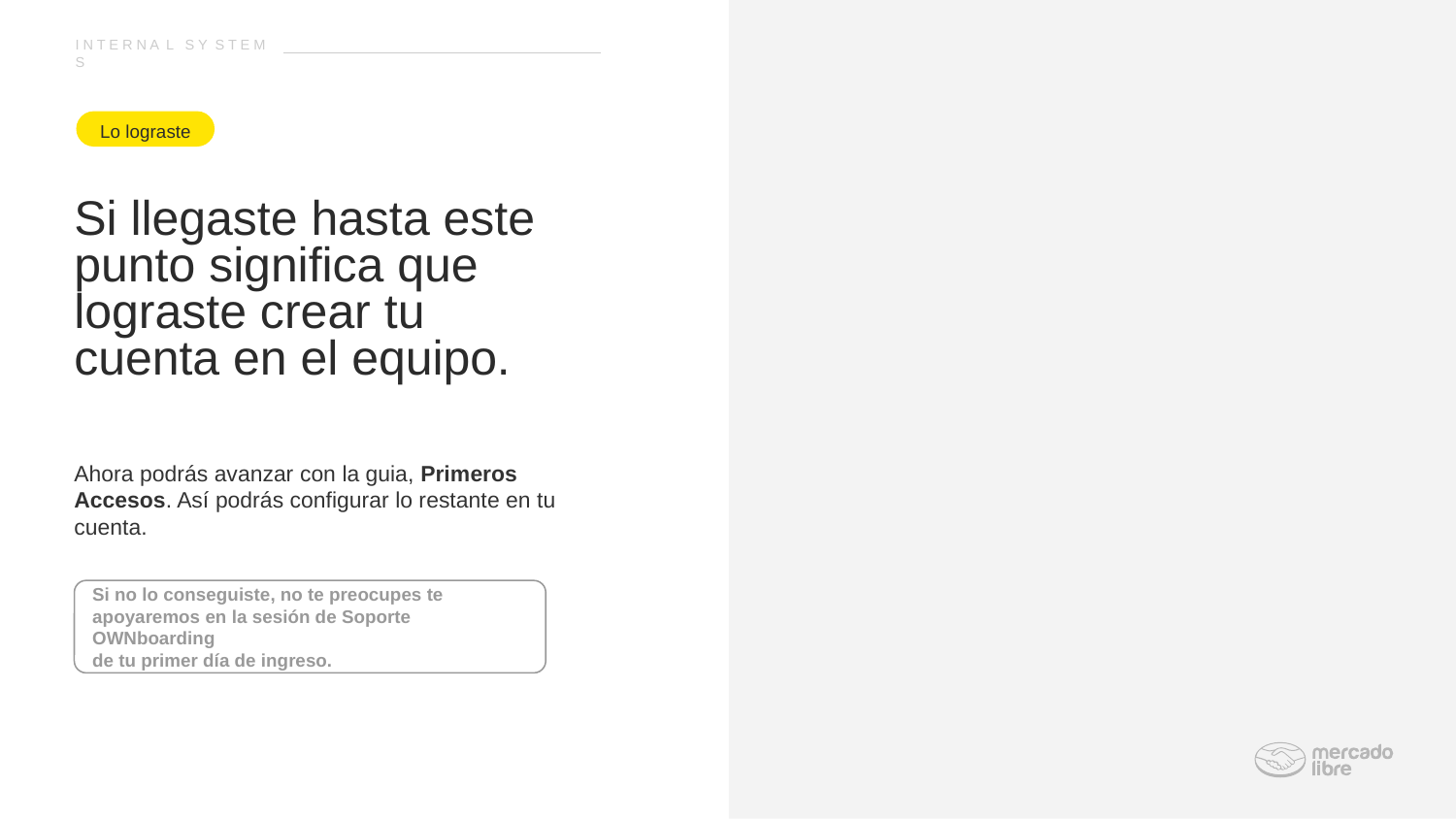

I N T E R N A  L   S Y  S T E M S
Lo lograste
Si llegaste hasta este punto significa que lograste crear tu cuenta en el equipo.
Ahora podrás avanzar con la guia, Primeros Accesos. Así podrás configurar lo restante en tu cuenta.
Si no lo conseguiste, no te preocupes te
apoyaremos en la sesión de Soporte OWNboarding
de tu primer día de ingreso.